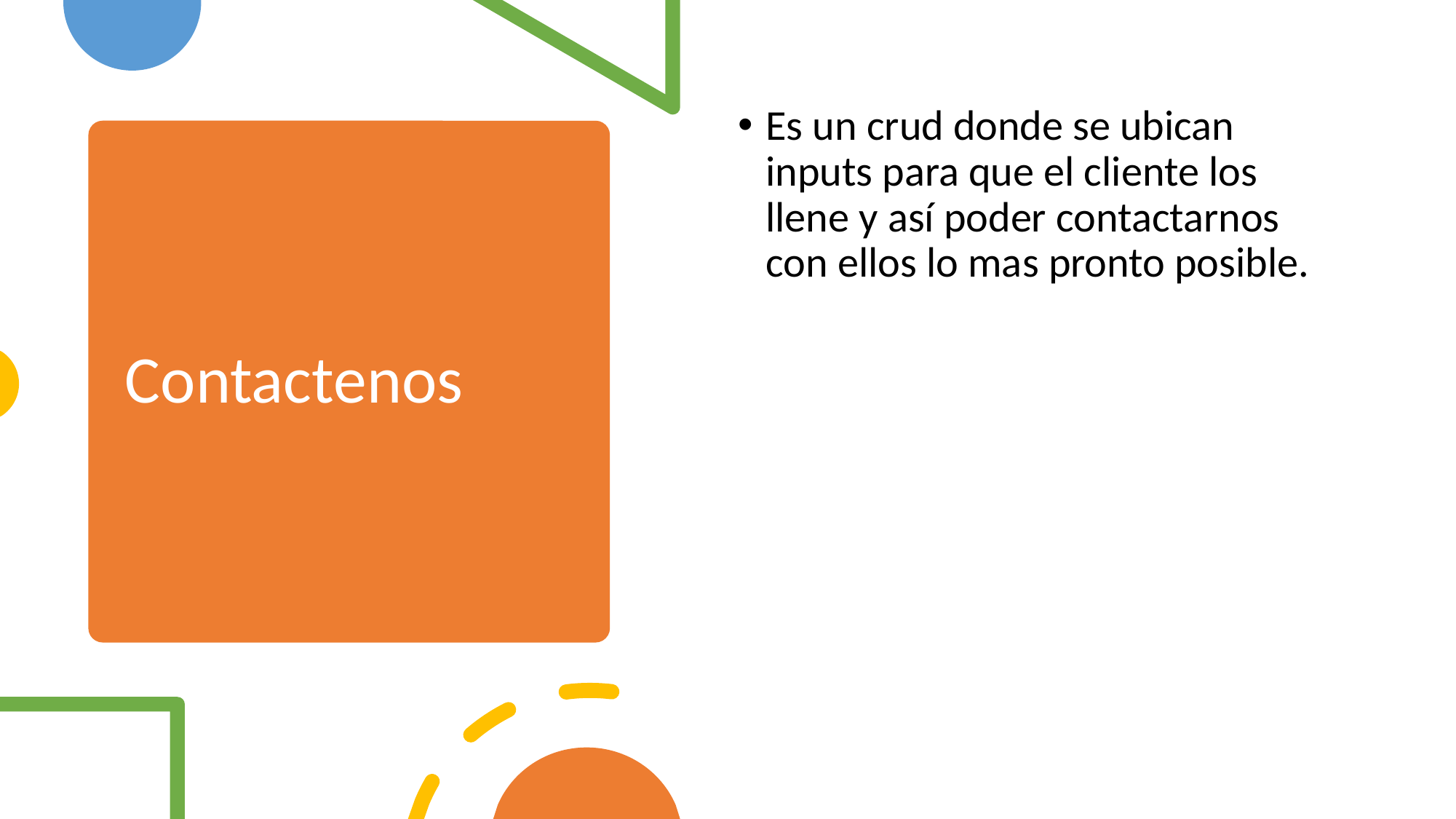

Es un crud donde se ubican inputs para que el cliente los llene y así poder contactarnos con ellos lo mas pronto posible.

# Contactenos